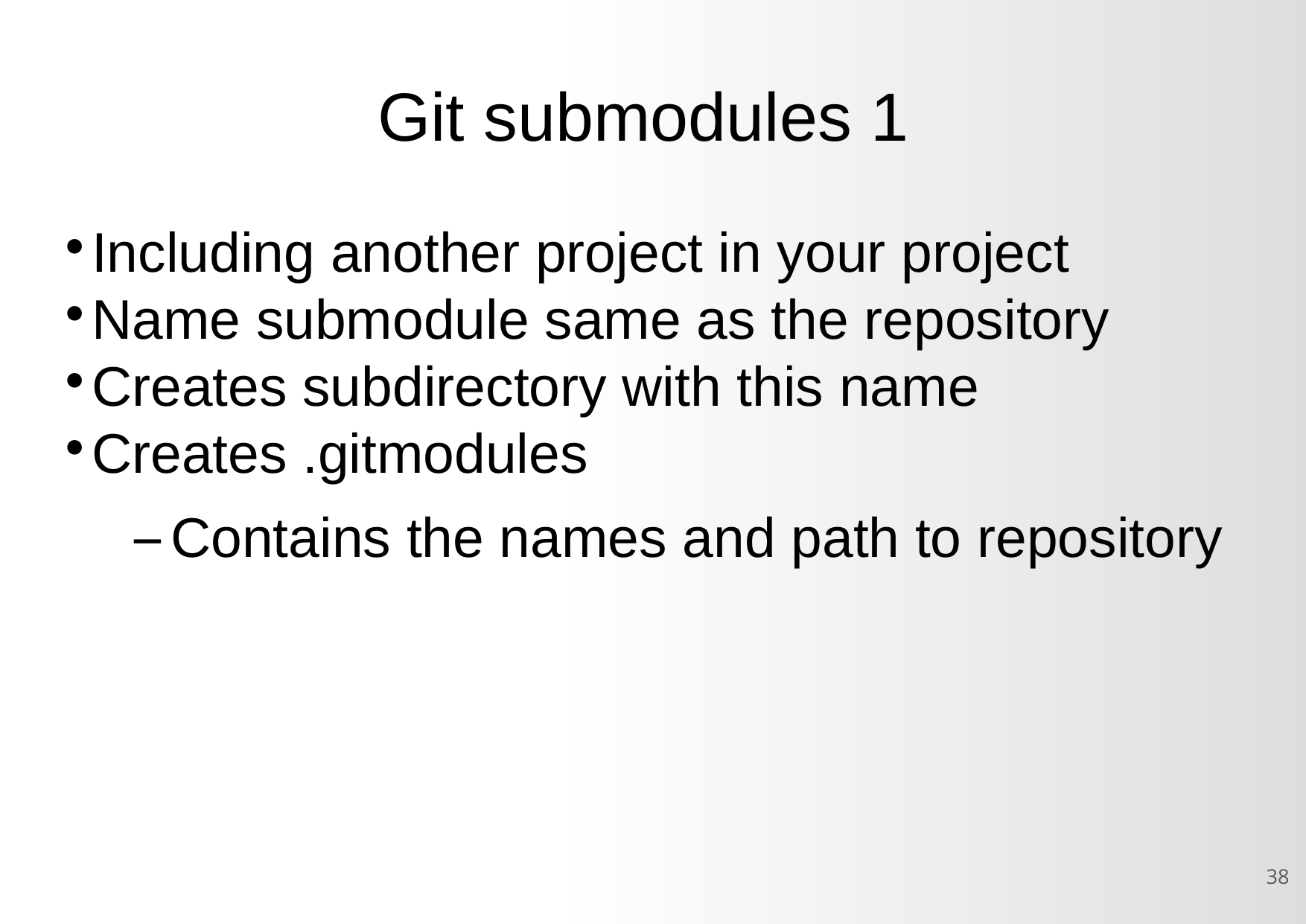

Git submodules 1
Including another project in your project
Name submodule same as the repository
Creates subdirectory with this name
Creates .gitmodules
Contains the names and path to repository
38